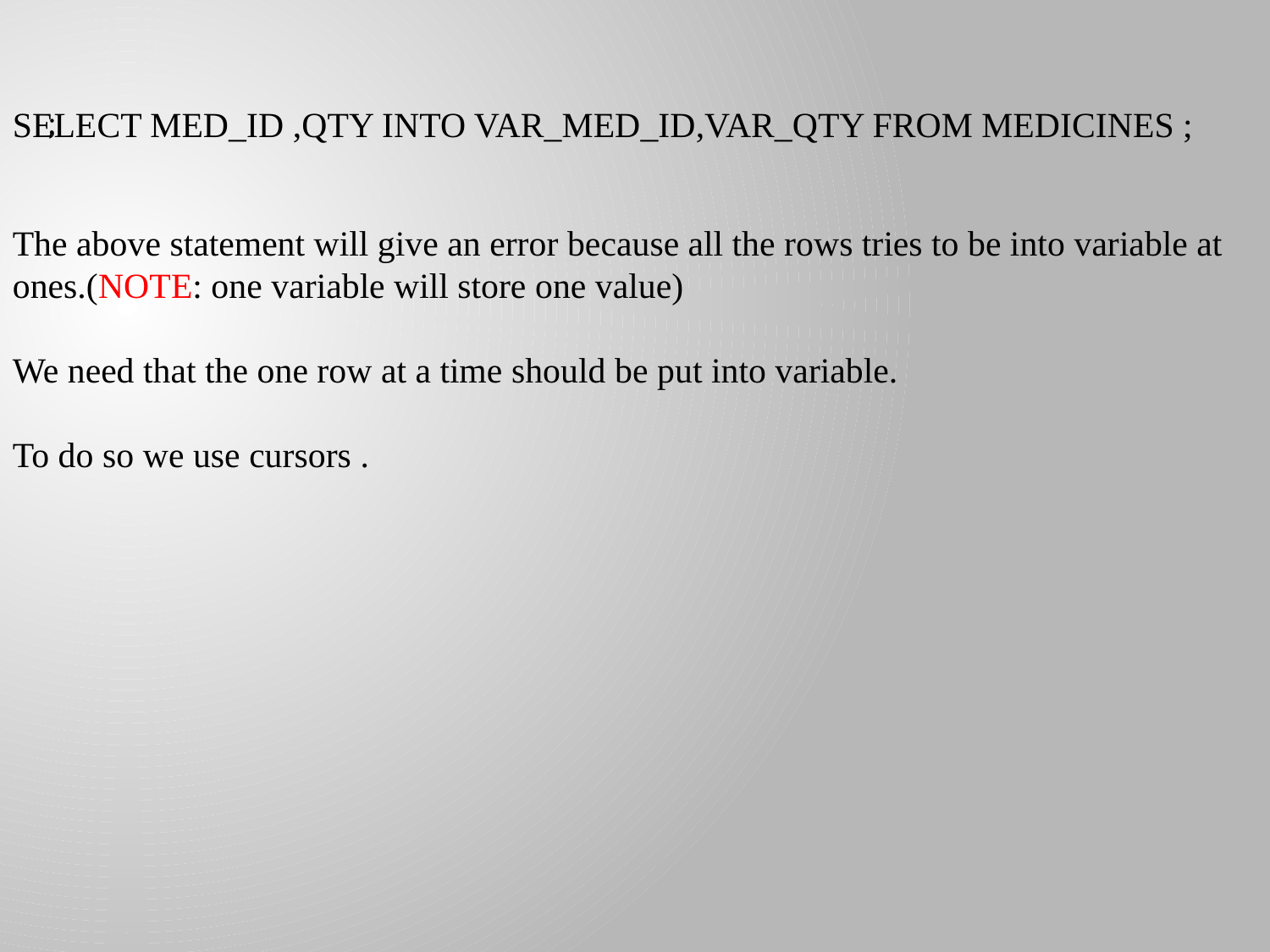

SELECT MED_ID ,QTY INTO VAR_MED_ID,VAR_QTY FROM MEDICINES ;

The above statement will give an error because all the rows tries to be into variable at ones.(NOTE: one variable will store one value)

We need that the one row at a time should be put into variable.

To do so we use cursors .
;